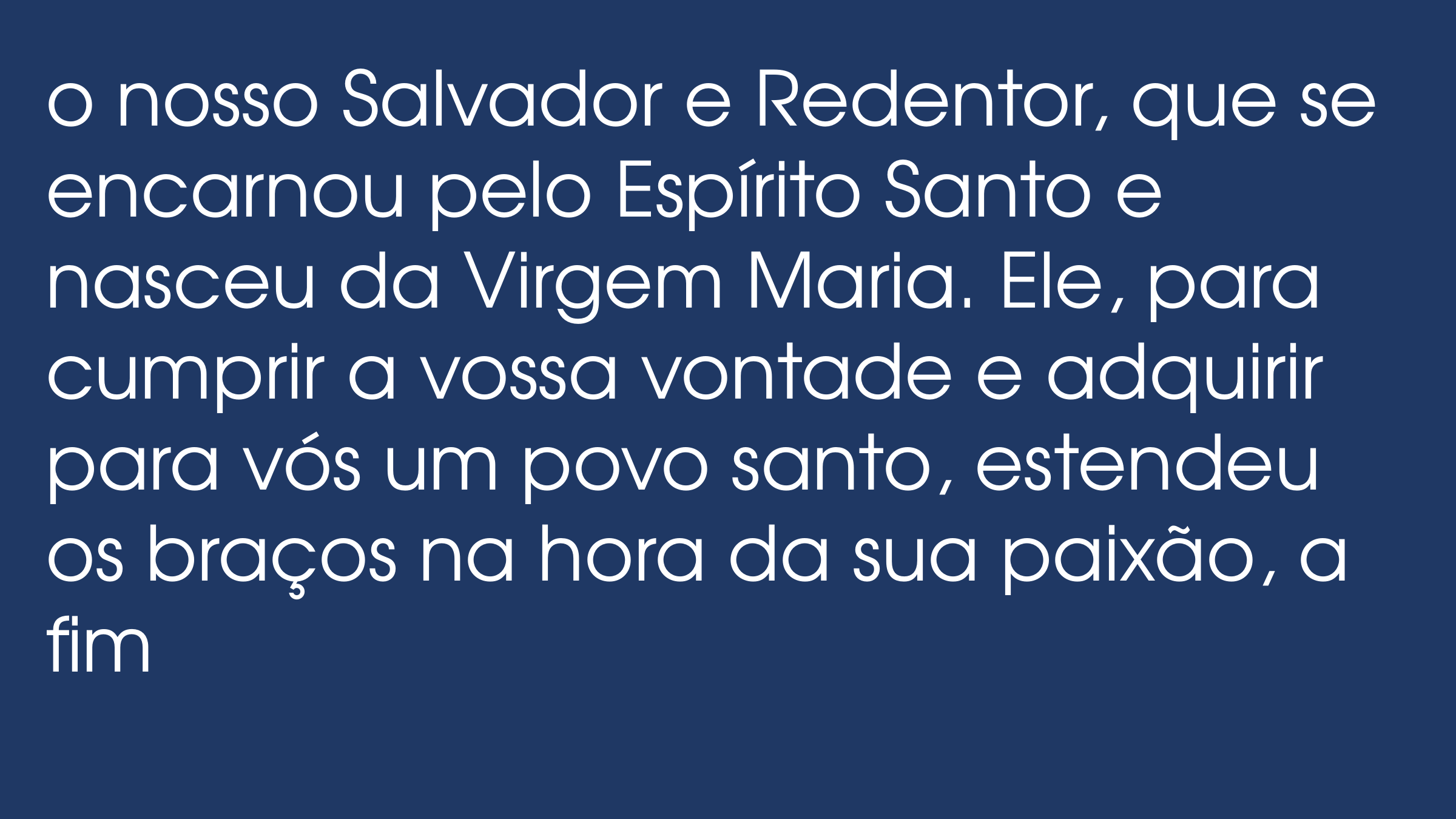

o nosso Salvador e Redentor, que se encarnou pelo Espírito Santo e nasceu da Virgem Maria. Ele, para cumprir a vossa vontade e adquirir para vós um povo santo, estendeu os braços na hora da sua paixão, a fim